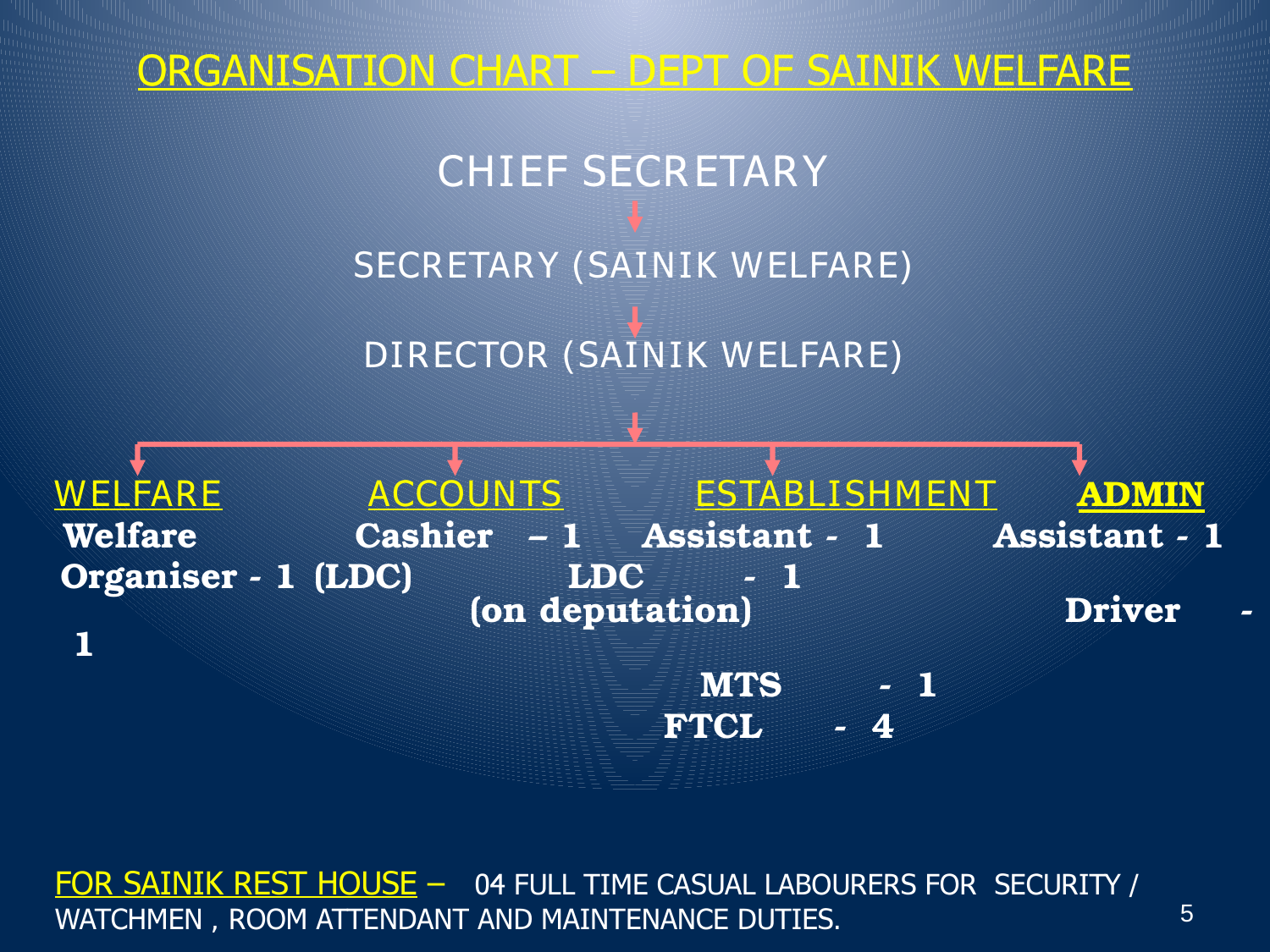

# ORGANISATION CHART – DEPT OF SAINIK WELFARE
CHIEF SECRETARY

SECRETARY (SAINIK WELFARE)

DIRECTOR (SAINIK WELFARE)

    WELFARE              ACCOUNTS     	ESTABLISHMENT        ADMIN
     Welfare             Cashier   – 1     Assistant -  1         Assistant - 1
	Organiser - 1	(LDC)		LDC 	    -  1                                                                        (on deputation)                          Driver     -  1
					           MTS        -  1
                                                      FTCL      -  4

FOR SAINIK REST HOUSE –   04 FULL TIME CASUAL LABOURERS FOR  SECURITY / WATCHMEN , ROOM ATTENDANT AND MAINTENANCE DUTIES.
5